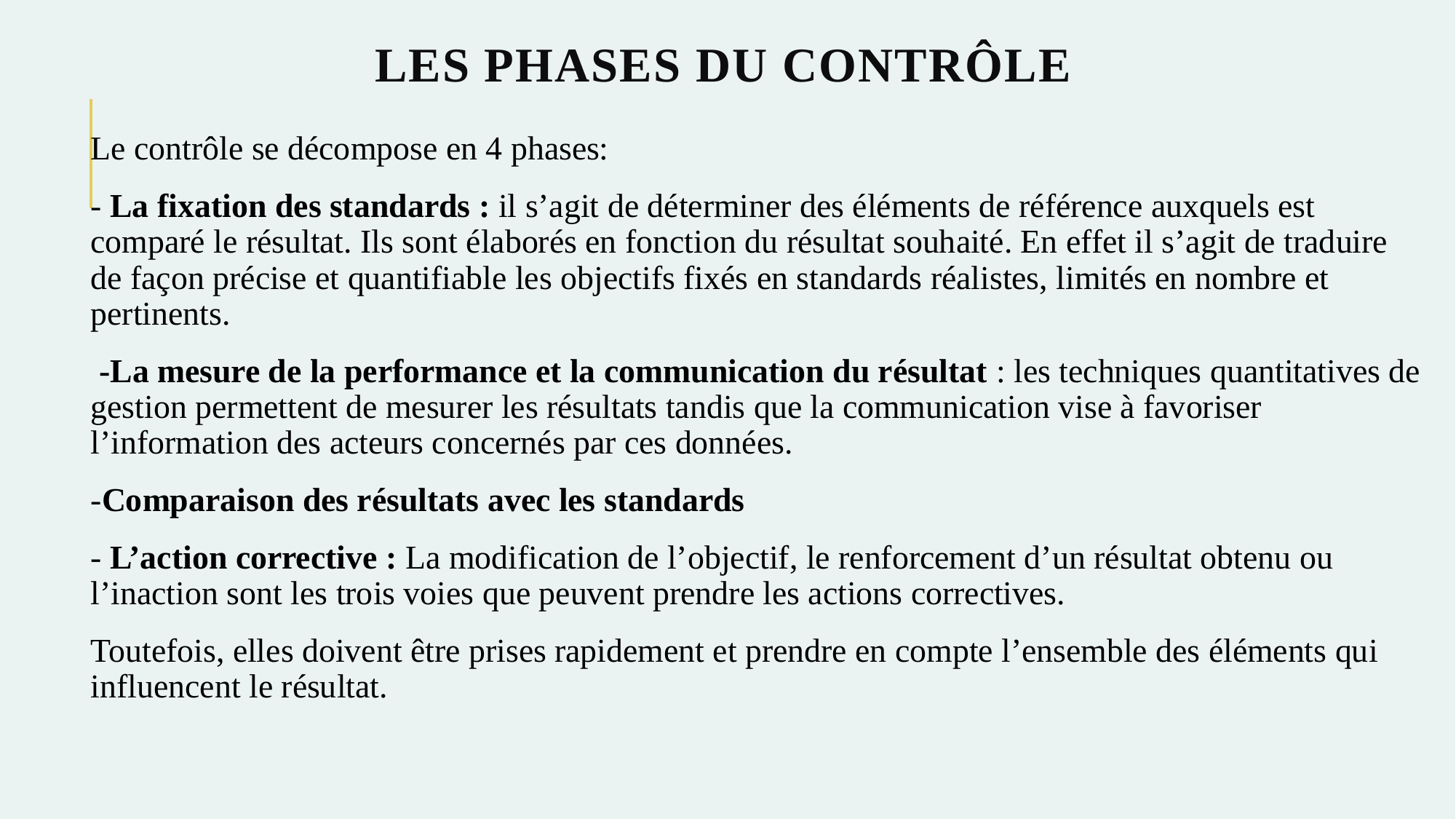

# Les phases du contrôle
Le contrôle se décompose en 4 phases:
- La fixation des standards : il s’agit de déterminer des éléments de référence auxquels est comparé le résultat. Ils sont élaborés en fonction du résultat souhaité. En effet il s’agit de traduire de façon précise et quantifiable les objectifs fixés en standards réalistes, limités en nombre et pertinents.
 -La mesure de la performance et la communication du résultat : les techniques quantitatives de gestion permettent de mesurer les résultats tandis que la communication vise à favoriser l’information des acteurs concernés par ces données.
-Comparaison des résultats avec les standards
- L’action corrective : La modification de l’objectif, le renforcement d’un résultat obtenu ou l’inaction sont les trois voies que peuvent prendre les actions correctives.
Toutefois, elles doivent être prises rapidement et prendre en compte l’ensemble des éléments qui influencent le résultat.